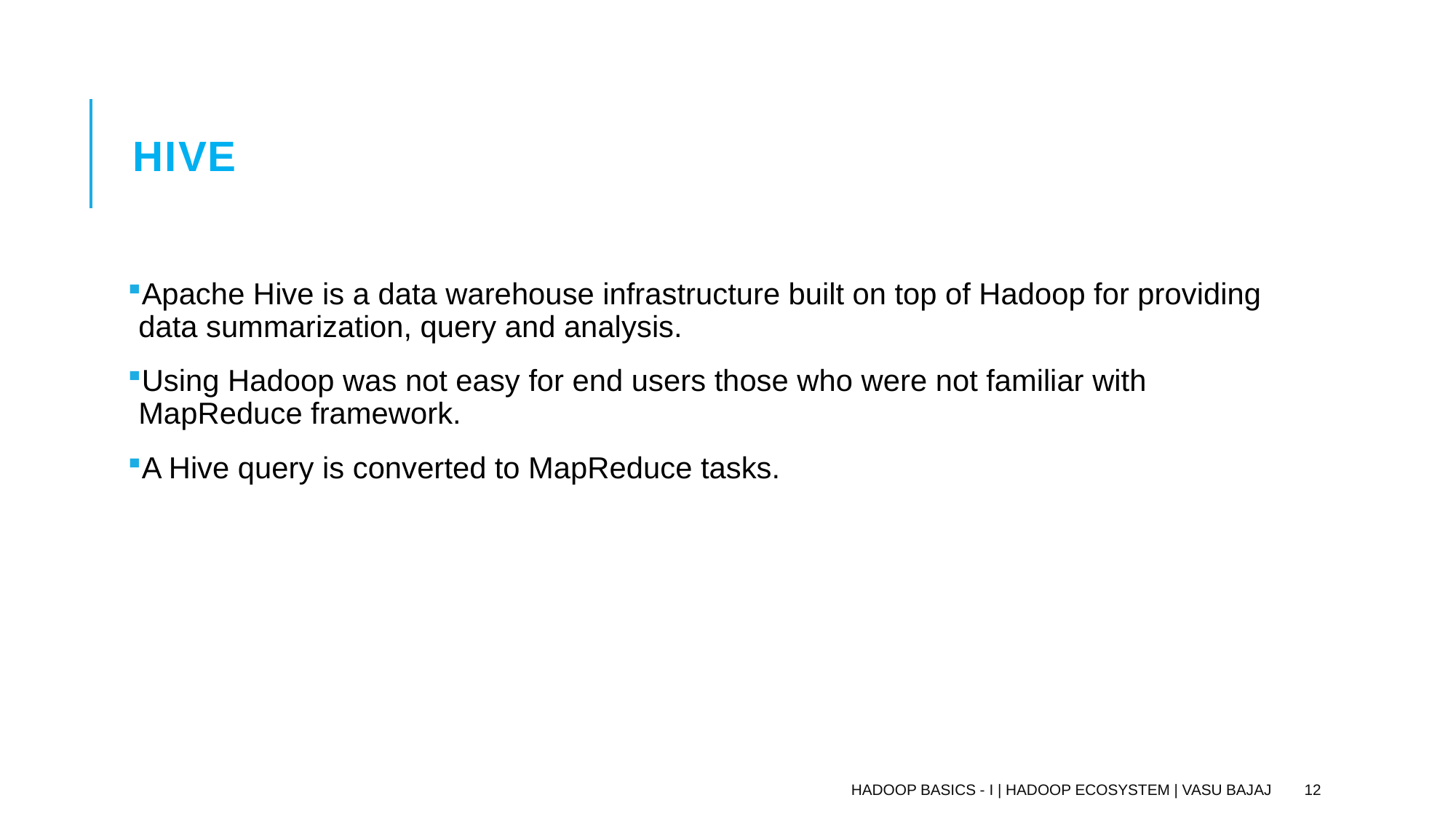

# Hive
Apache Hive is a data warehouse infrastructure built on top of Hadoop for providing data summarization, query and analysis.
Using Hadoop was not easy for end users those who were not familiar with MapReduce framework.
A Hive query is converted to MapReduce tasks.
Hadoop Basics - I | Hadoop Ecosystem | Vasu Bajaj
12